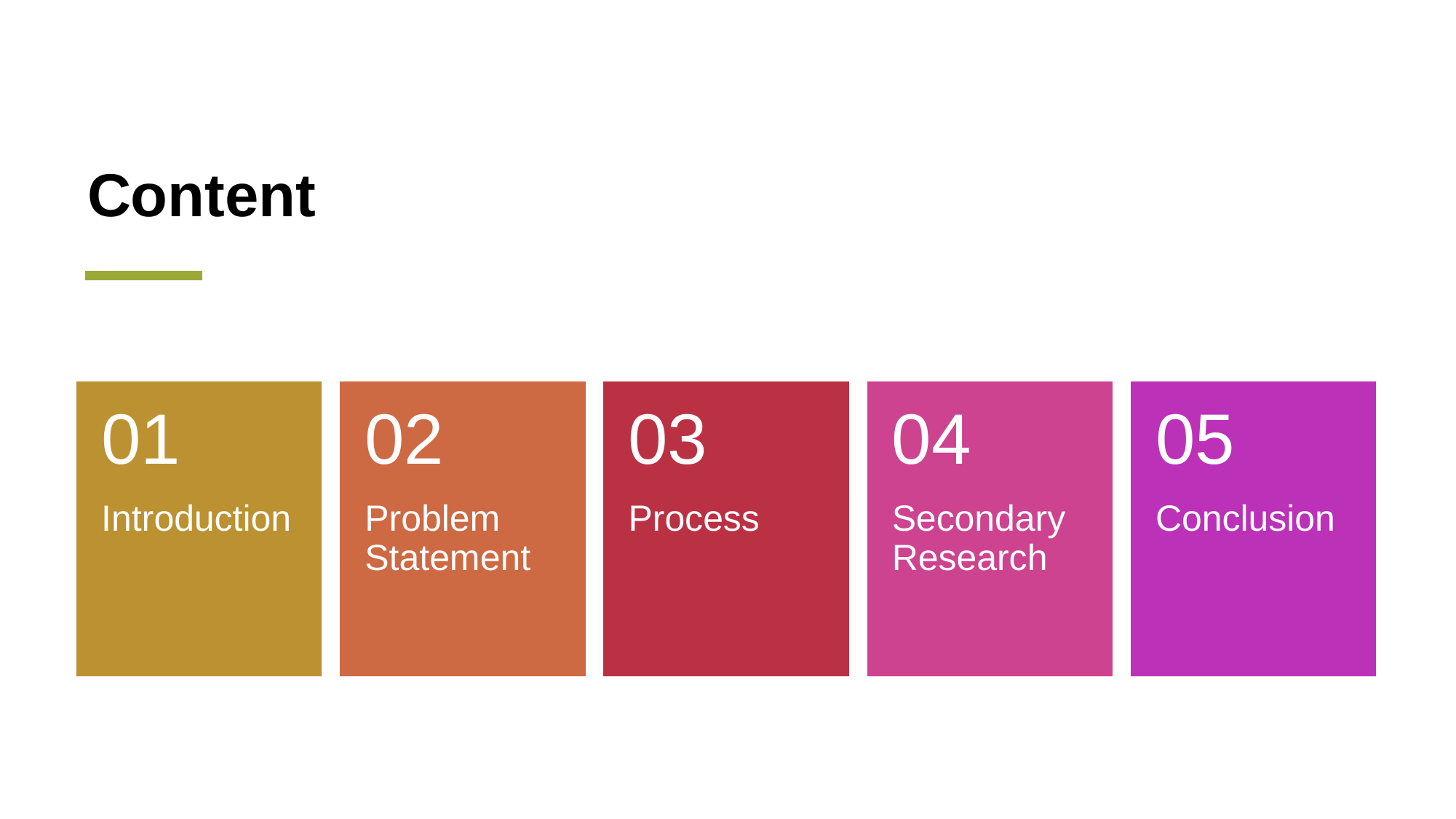

# Content
Introduction
01
Problem Statement
02
Process
03
Secondary Research
04
Conclusion
05